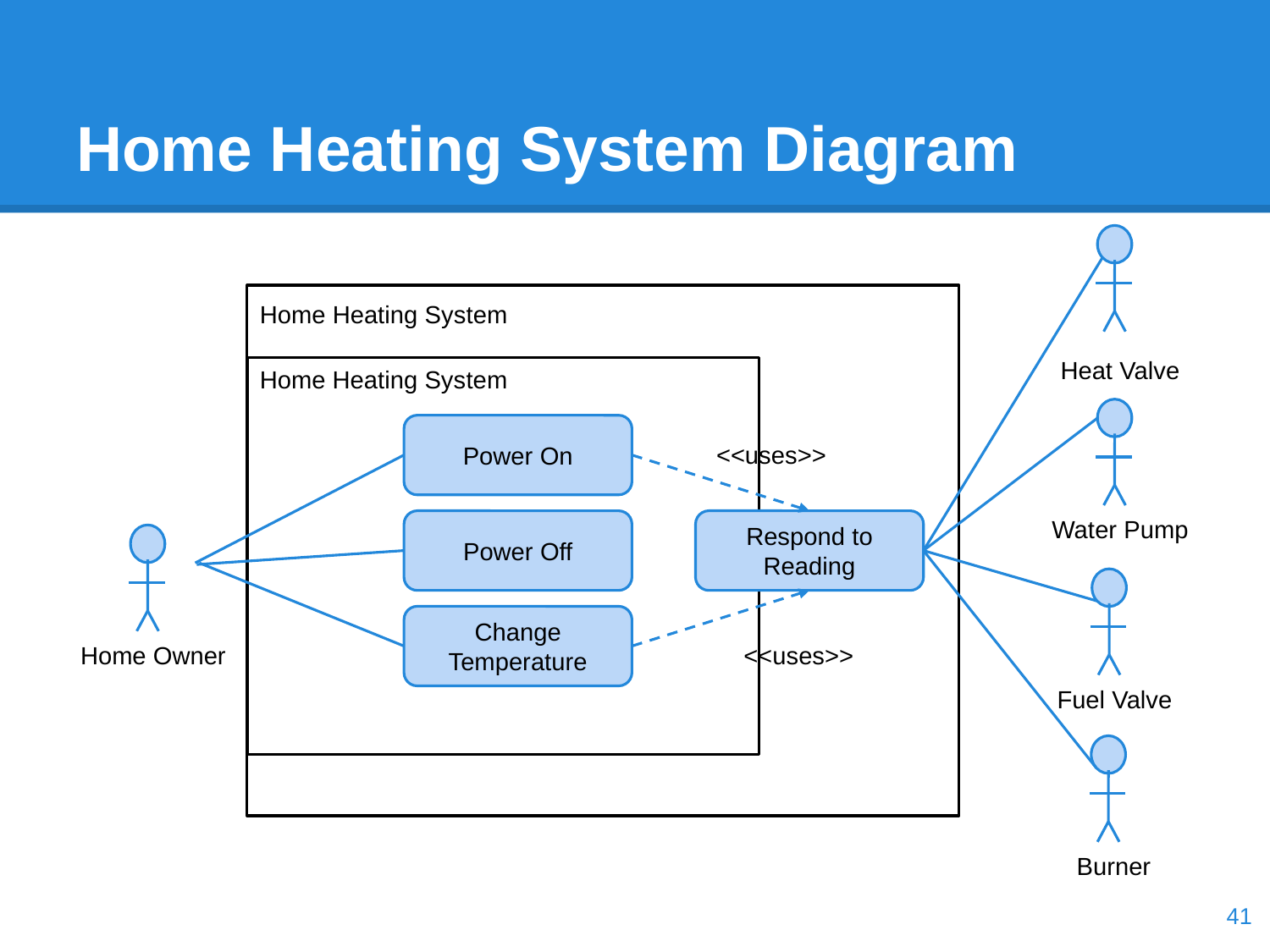

# Home Heating System Diagram

Home Heating System

Heat Valve
Home Heating System

Power On
<<uses>>
Water Pump
Power Off
Respond to Reading

Change Temperature
Home Owner
<<uses>>
Fuel Valve

Burner
41